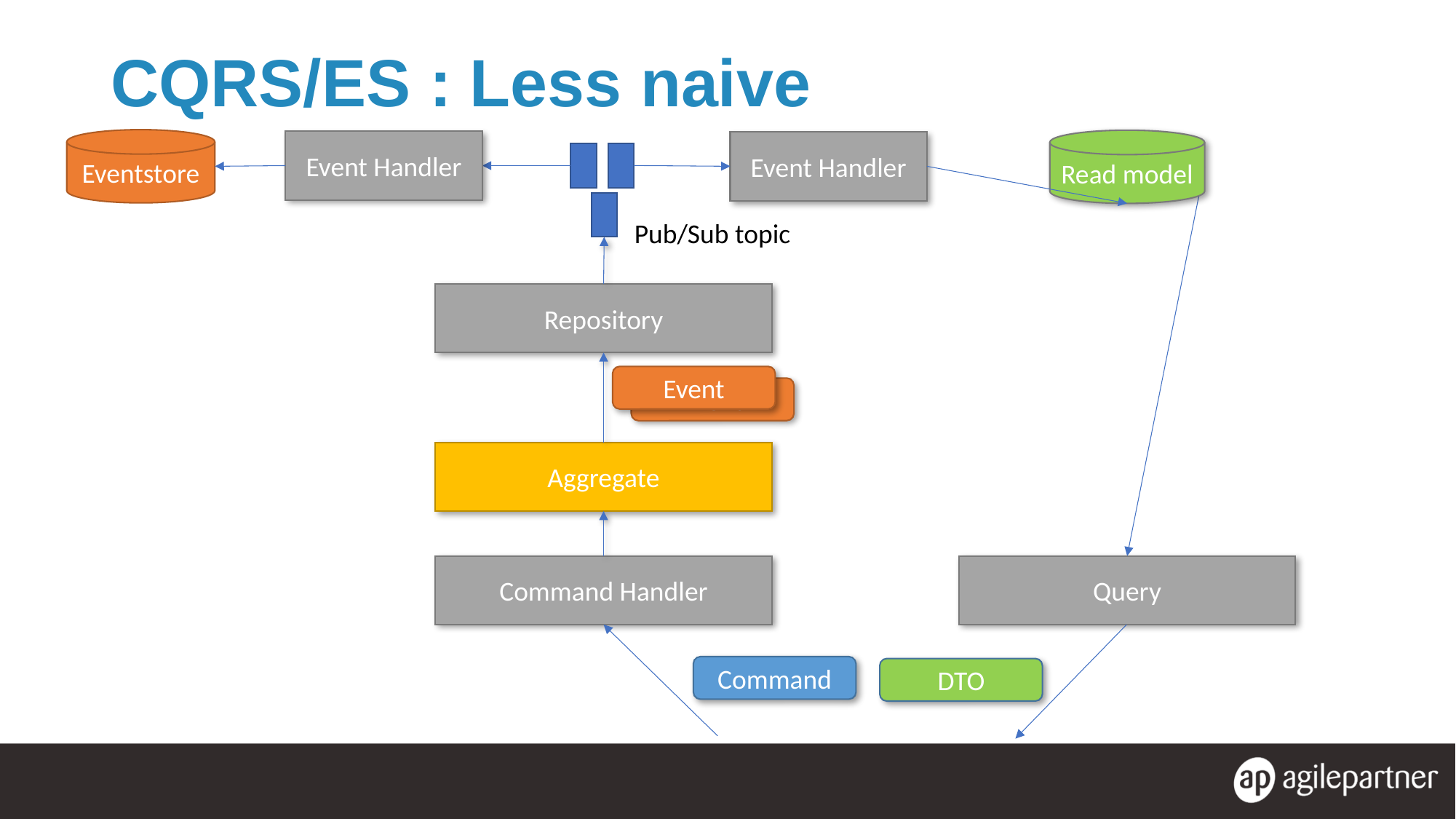

# CQRS/ES : Less naive
Eventstore
Read model
Event Handler
Event Handler

Pub/Sub topic
Repository
Event
Event
Aggregate
Command Handler
Query
Command
DTO